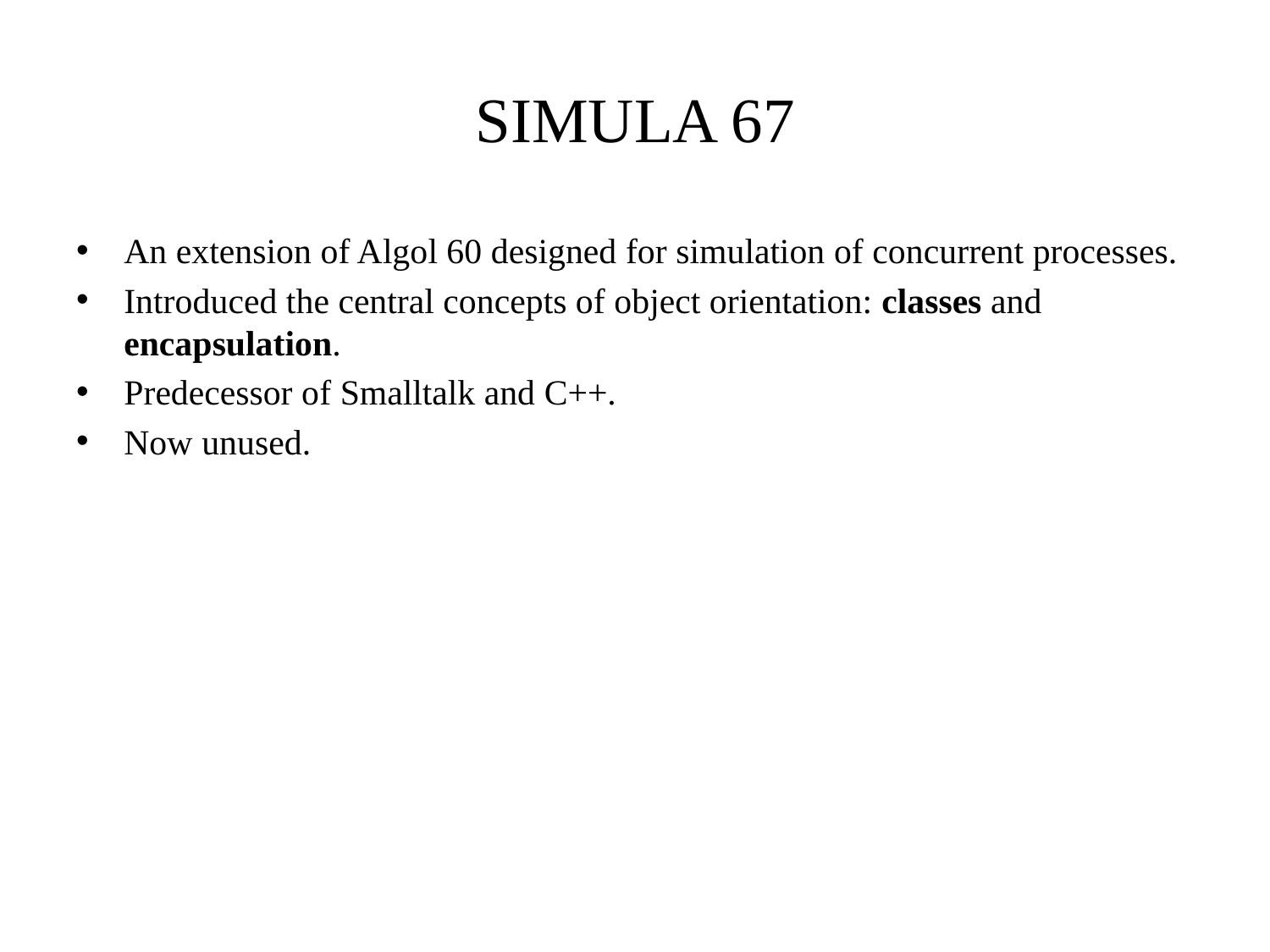

# SIMULA 67
An extension of Algol 60 designed for simulation of concurrent processes.
Introduced the central concepts of object orientation: classes and encapsulation.
Predecessor of Smalltalk and C++.
Now unused.